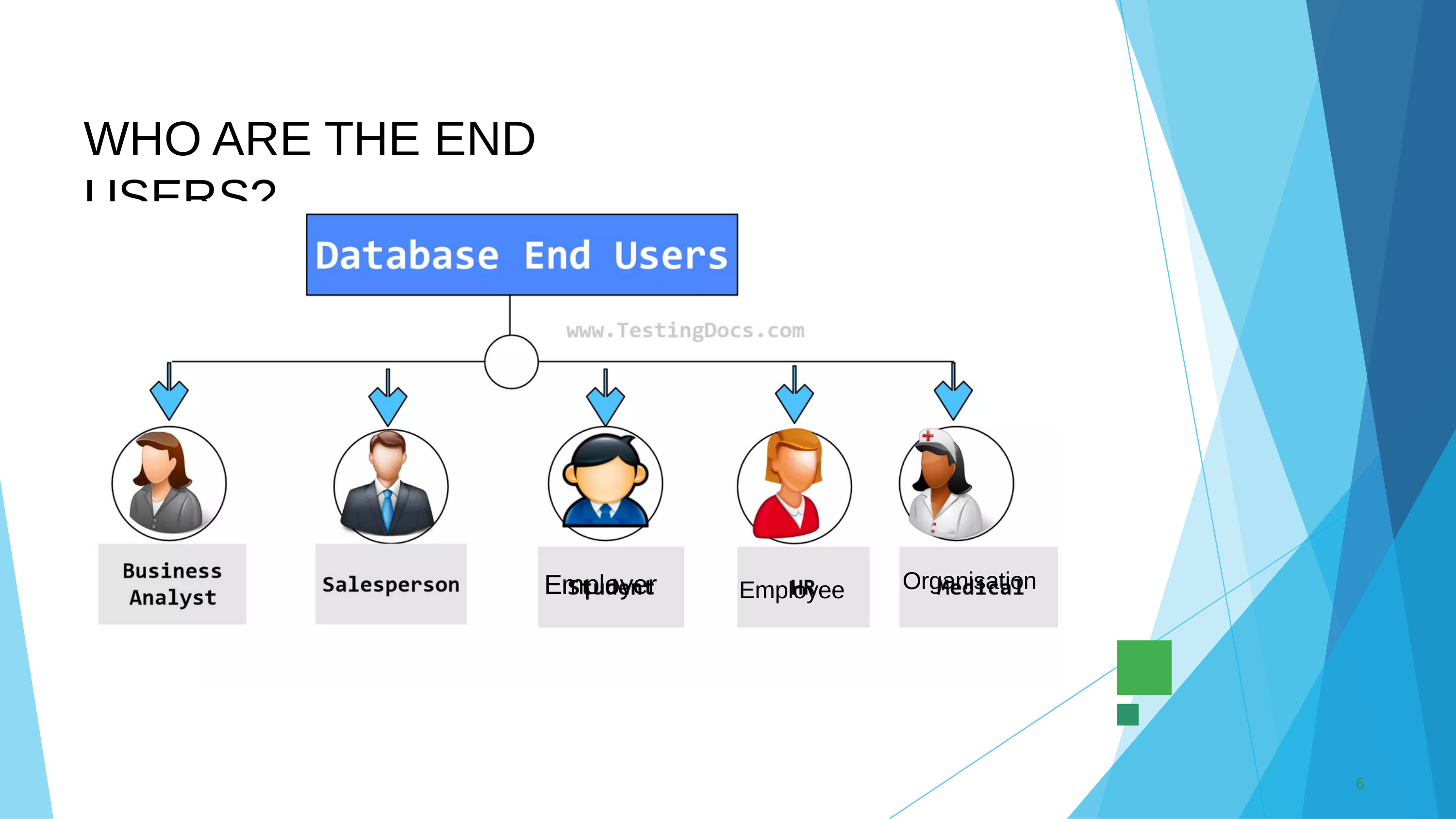

WHO ARE THE END USERS?

Organisation
Employer
Employee

6